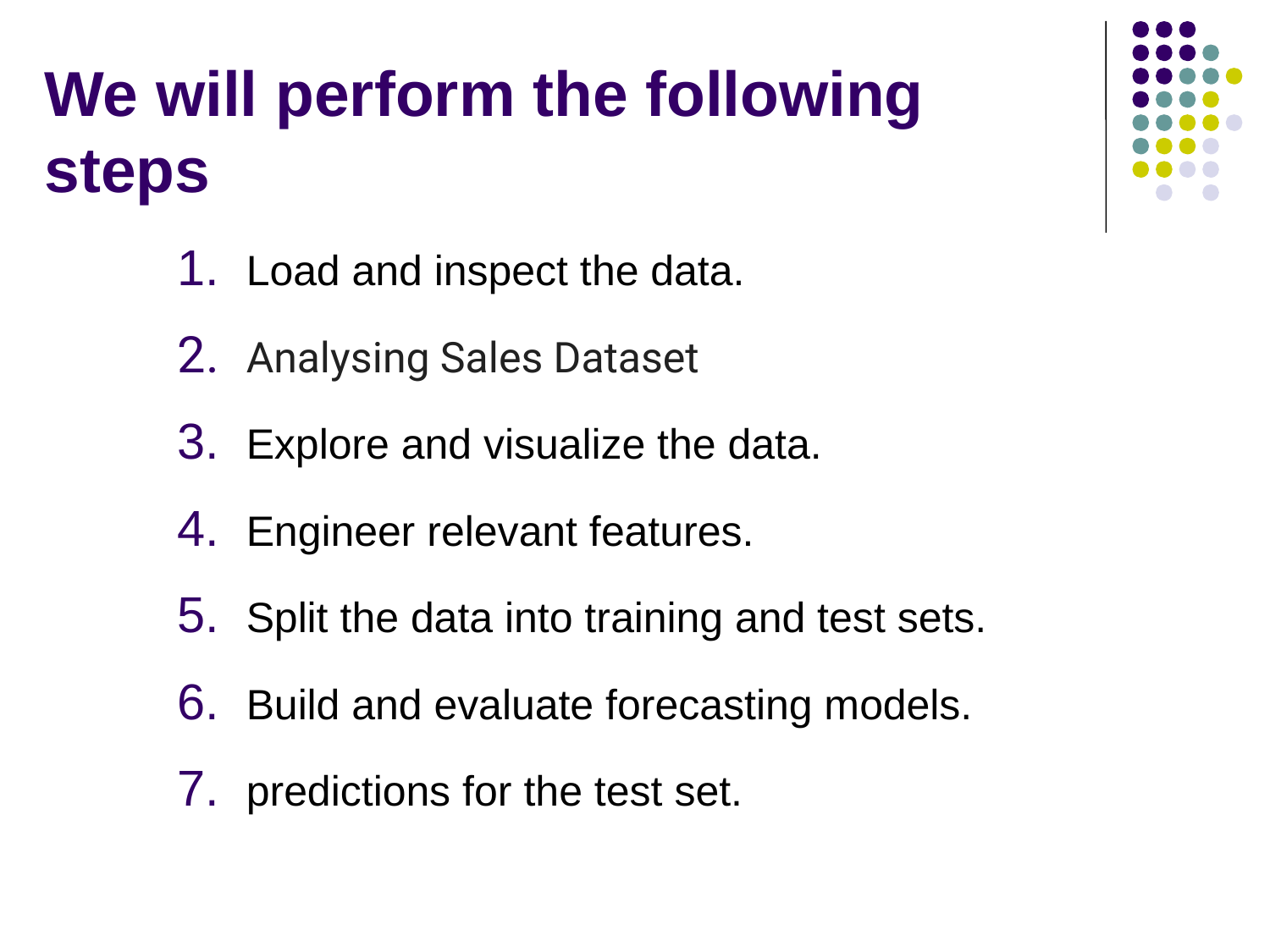

# We will perform the following steps
Load and inspect the data.
Analysing Sales Dataset
Explore and visualize the data.
Engineer relevant features.
Split the data into training and test sets.
Build and evaluate forecasting models.
predictions for the test set.